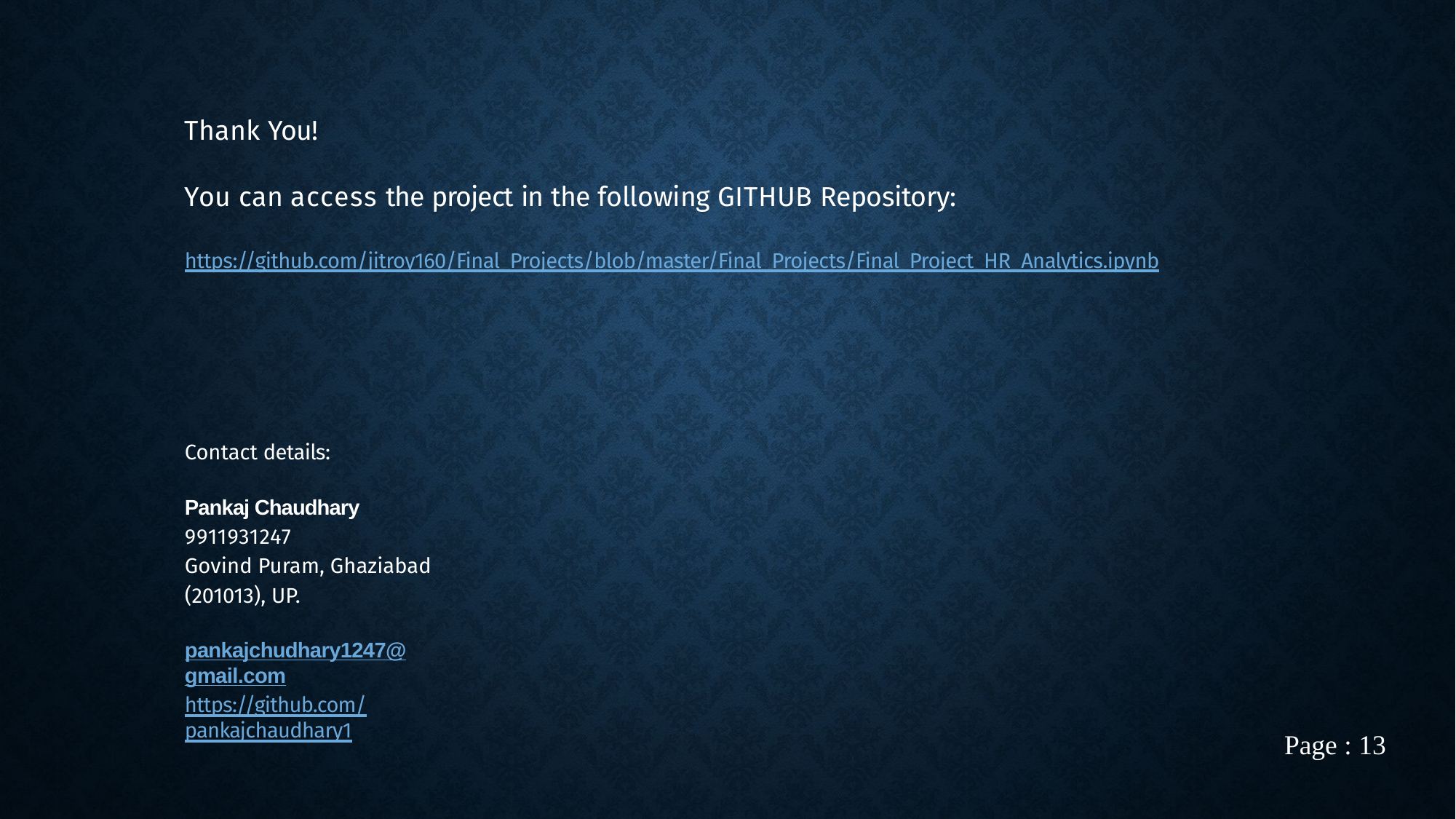

# Thank You!
You can access the project in the following GITHUB Repository:

https://github.com/jitroy160/Final_Projects/blob/master/Final_Projects/Final_Project_HR_Analytics.ipynb
Contact details:

Pankaj Chaudhary
9911931247
Govind Puram, Ghaziabad (201013), UP.

pankajchudhary1247@gmail.com
https://github.com/pankajchaudhary1
Page : 13